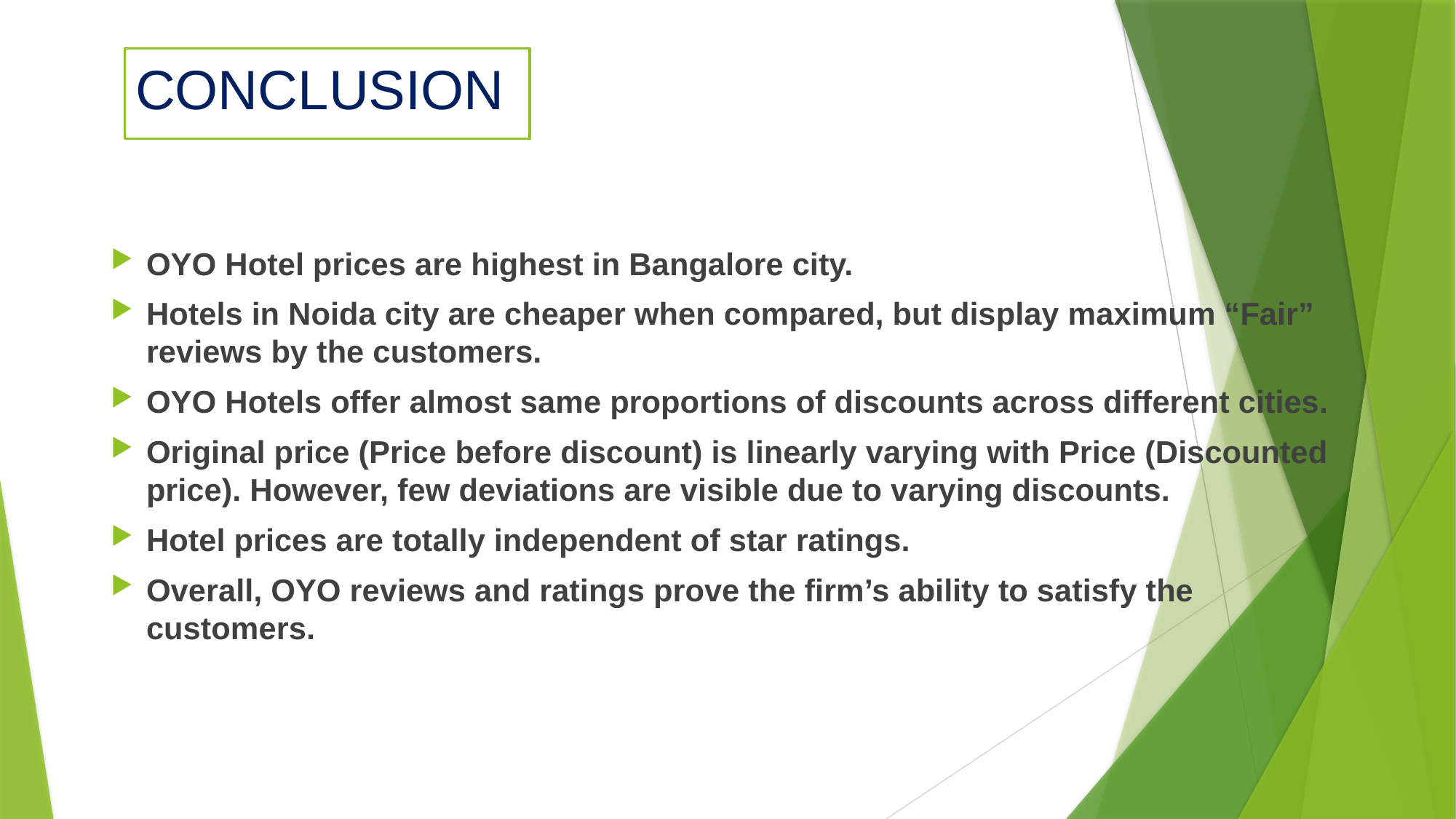

CONCLUSION
OYO Hotel prices are highest in Bangalore city.
Hotels in Noida city are cheaper when compared, but display maximum “Fair” reviews by the customers.
OYO Hotels offer almost same proportions of discounts across different cities.
Original price (Price before discount) is linearly varying with Price (Discounted price). However, few deviations are visible due to varying discounts.
Hotel prices are totally independent of star ratings.
Overall, OYO reviews and ratings prove the firm’s ability to satisfy the customers.